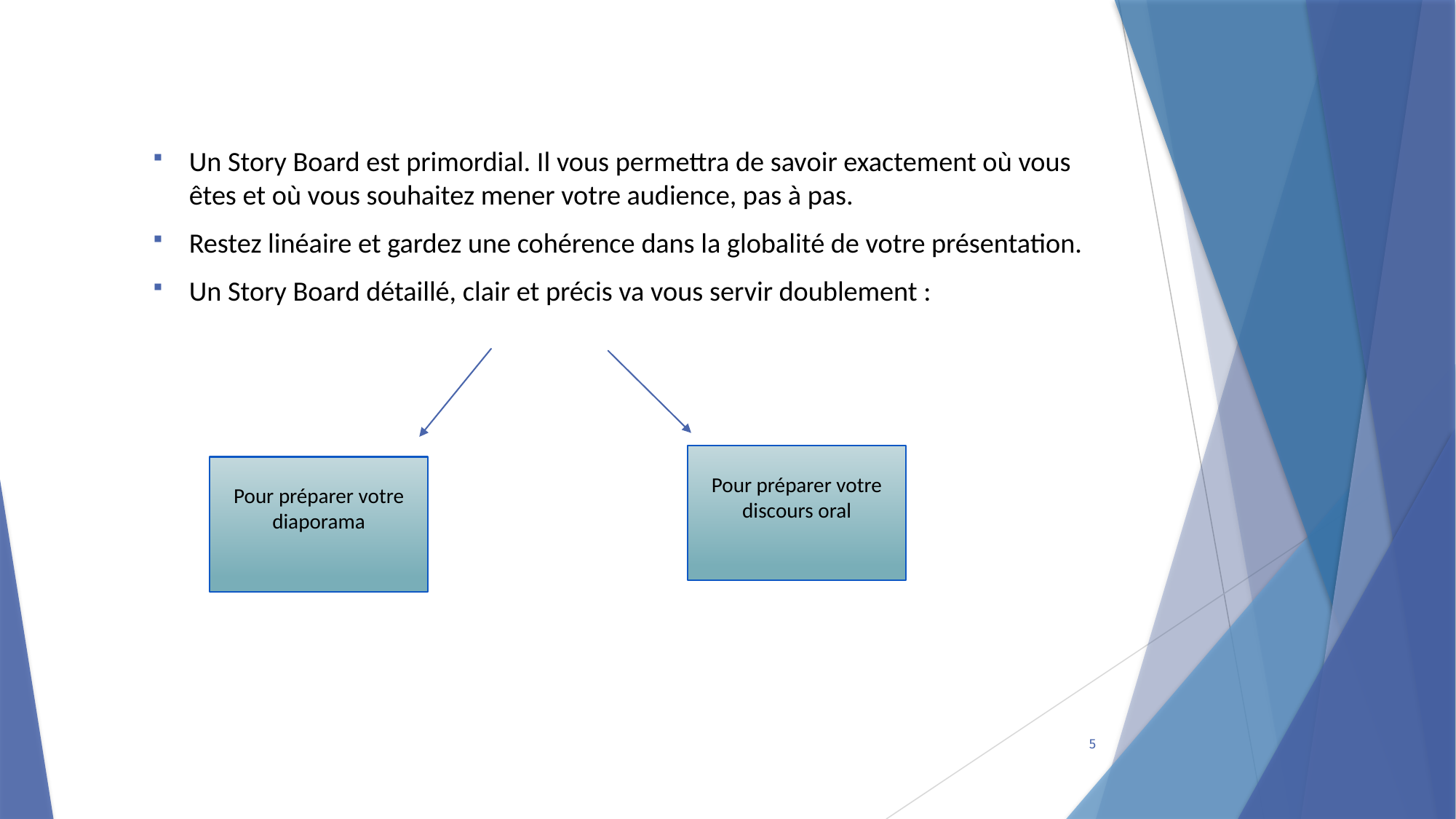

Un Story Board est primordial. Il vous permettra de savoir exactement où vous êtes et où vous souhaitez mener votre audience, pas à pas.
Restez linéaire et gardez une cohérence dans la globalité de votre présentation.
Un Story Board détaillé, clair et précis va vous servir doublement :

Pour préparer votre discours oral

Pour préparer votre diaporama

5